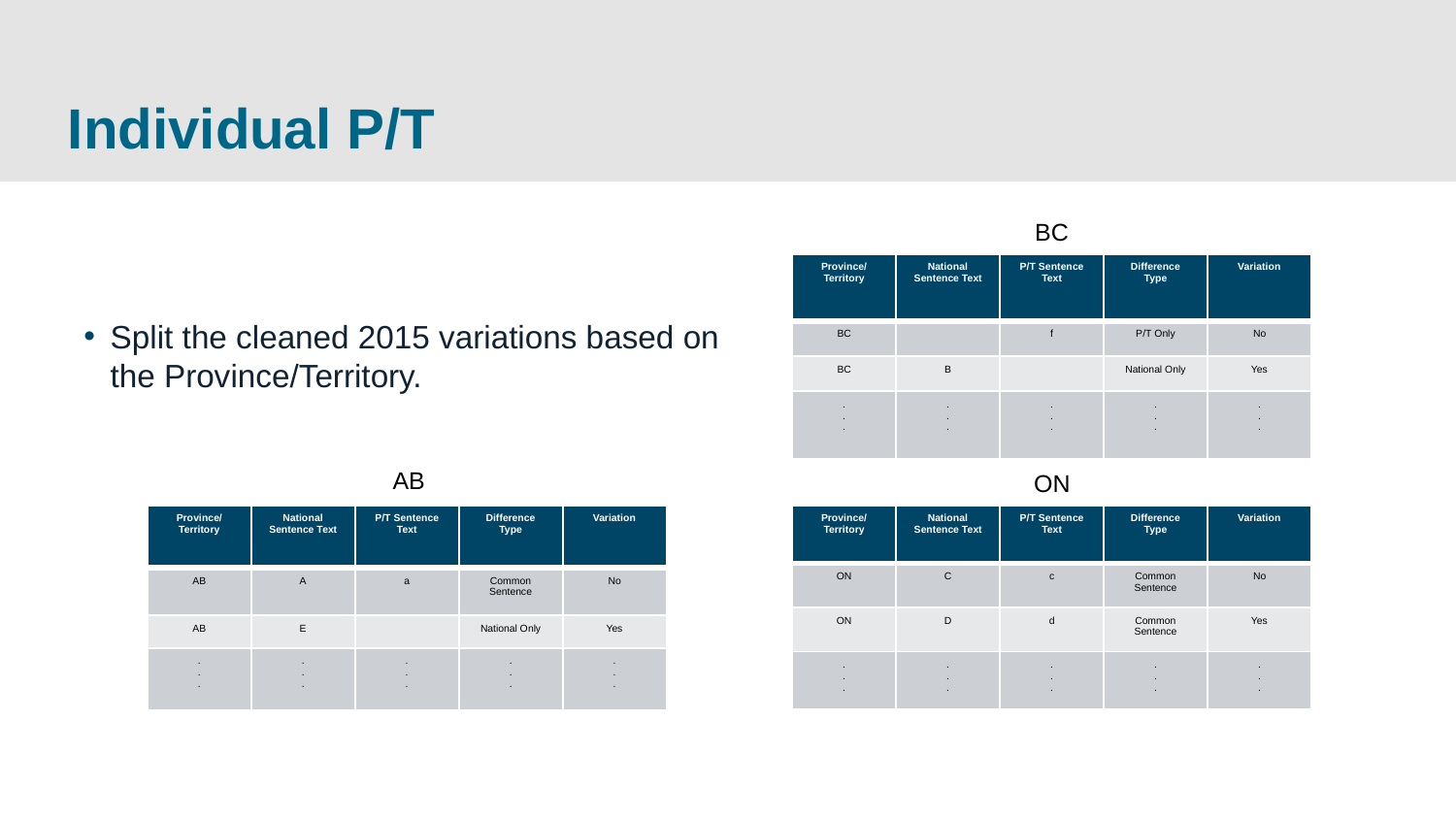

# Individual P/T

Split the cleaned 2015 variations based on the Province/Territory.
BC
| Province/Territory | National Sentence Text | P/T Sentence Text | Difference Type | Variation |
| --- | --- | --- | --- | --- |
| BC |  | f | P/T Only | No |
| BC | B |  | National Only | Yes |
| . . . | . . . | . . . | . . . | . . . |
AB
ON
| Province/Territory | National Sentence Text | P/T Sentence Text | Difference Type | Variation |
| --- | --- | --- | --- | --- |
| AB | A | a | Common Sentence | No |
| AB | E |  | National Only | Yes |
| . . . | . . . | . . . | . . . | . . . |
| Province/Territory | National Sentence Text | P/T Sentence Text | Difference Type | Variation |
| --- | --- | --- | --- | --- |
| ON | C | c | Common Sentence | No |
| ON | D | d | Common Sentence | Yes |
| . . . | . . . | . . . | . . . | . . . |